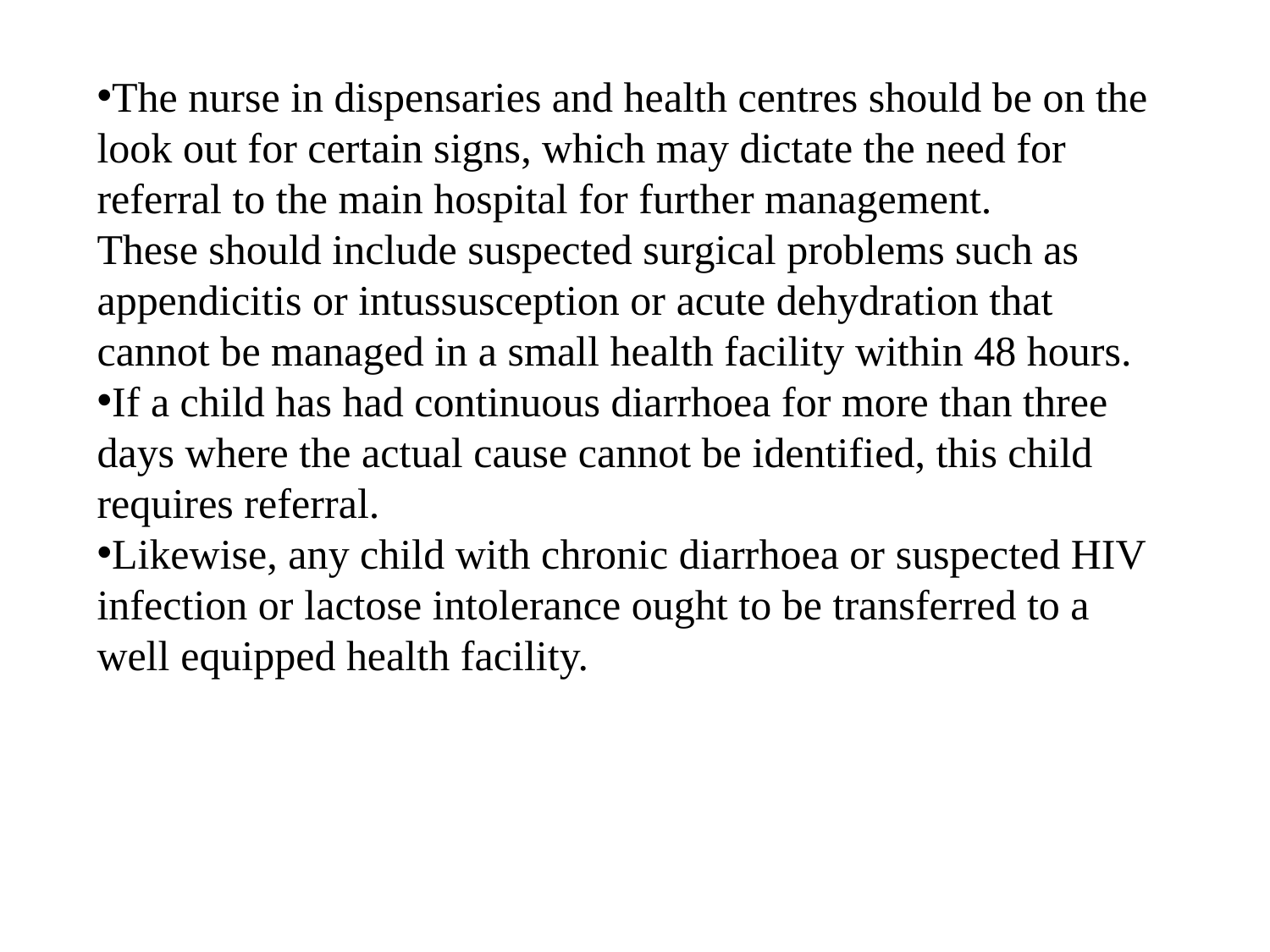

The nurse in dispensaries and health centres should be on the look out for certain signs, which may dictate the need for referral to the main hospital for further management.
These should include suspected surgical problems such as appendicitis or intussusception or acute dehydration that cannot be managed in a small health facility within 48 hours.
If a child has had continuous diarrhoea for more than three days where the actual cause cannot be identified, this child requires referral.
Likewise, any child with chronic diarrhoea or suspected HIV infection or lactose intolerance ought to be transferred to a well equipped health facility.